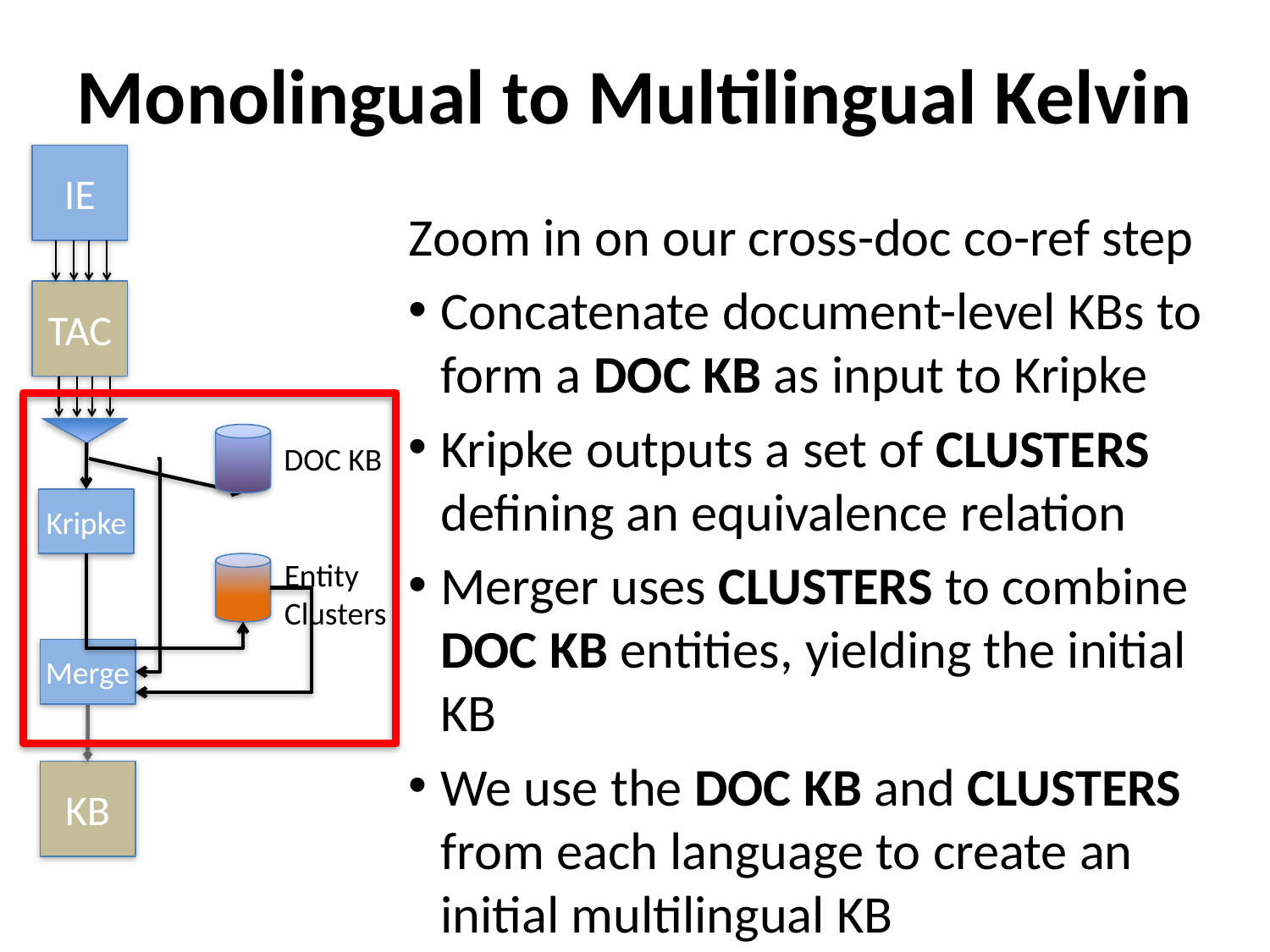

# Monolingual to Multilingual Kelvin
IE
Zoom in on our cross-doc co-ref step
Concatenate document-level KBs to form a doc kb as input to Kripke
Kripke outputs a set of clusters defining an equivalence relation
Merger uses clusters to combine doc kb entities, yielding the initial KB
We use the doc kb and clusters from each language to create an initial multilingual KB
TAC

DOC KB
Kripke
Entity
Clusters

Merge
KB